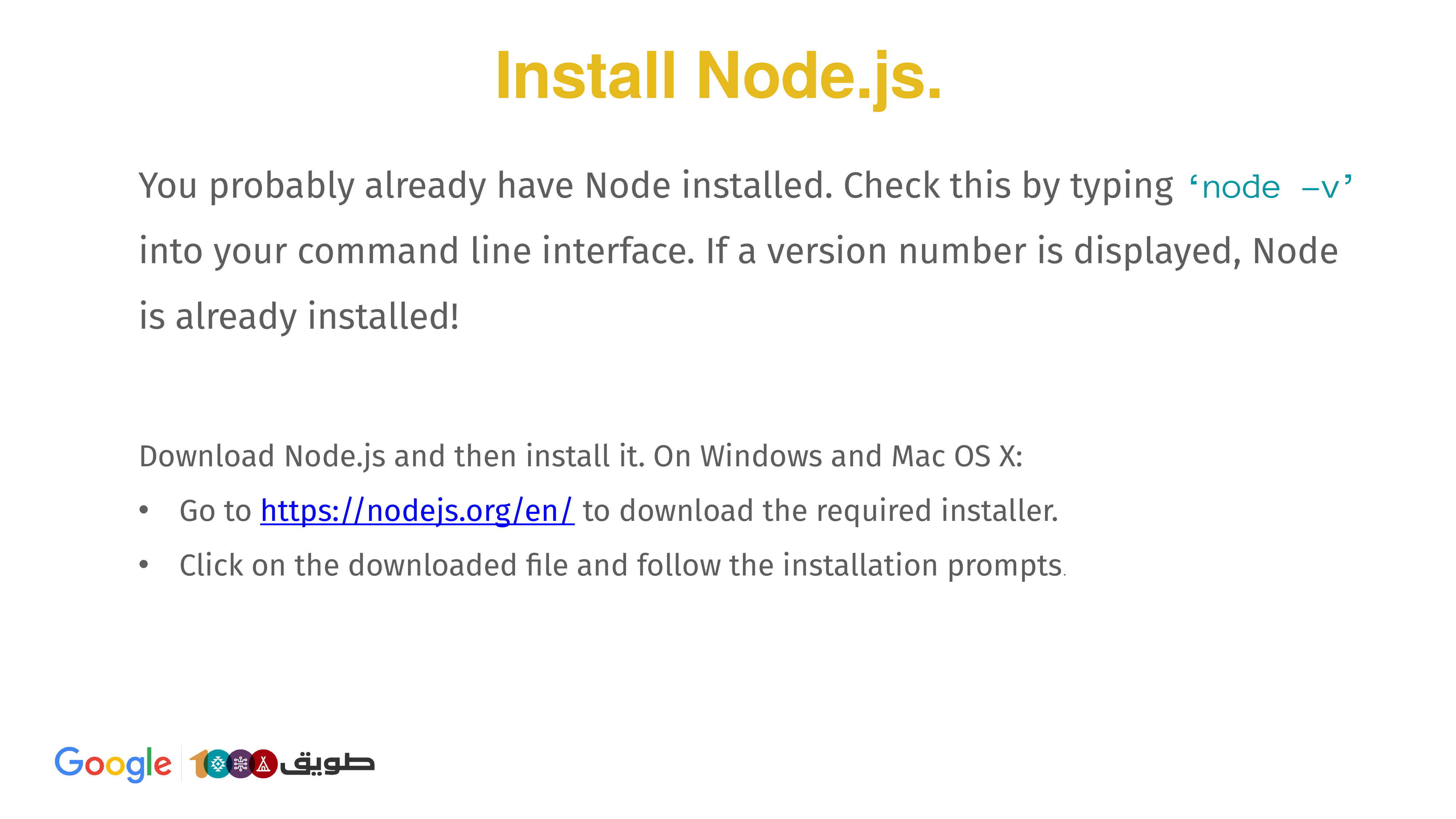

Install Node.js.

You probably already have Node installed. Check this by typing ‘node -v’ into your command line interface. If a version number is displayed, Node is already installed!

Download Node.js and then install it. On Windows and Mac OS X:
Go to https://nodejs.org/en/ to download the required installer.
Click on the downloaded file and follow the installation prompts.